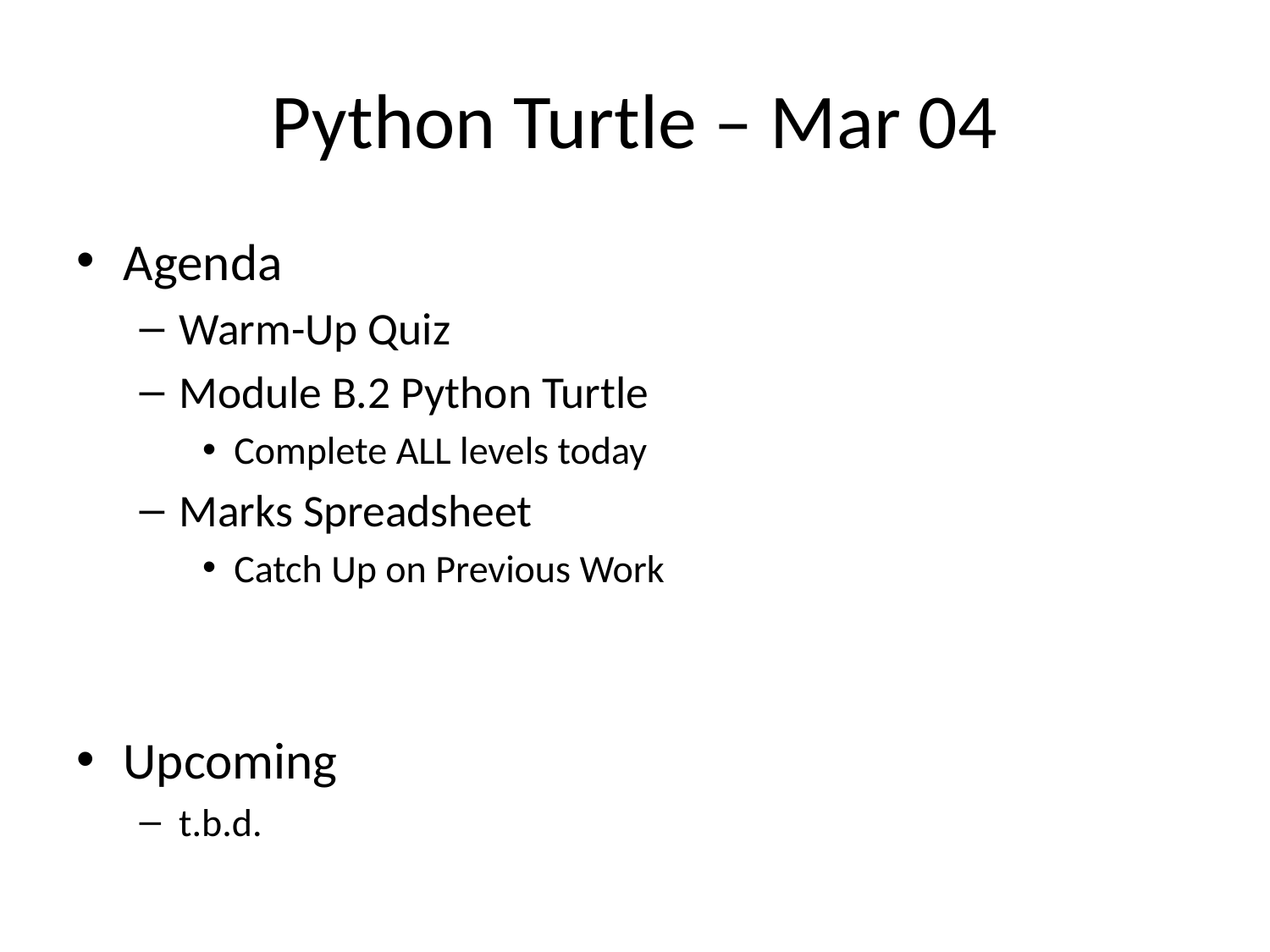

# Python Turtle – Mar 04
Agenda
Warm-Up Quiz
Module B.2 Python Turtle
Complete ALL levels today
Marks Spreadsheet
Catch Up on Previous Work

Upcoming
t.b.d.